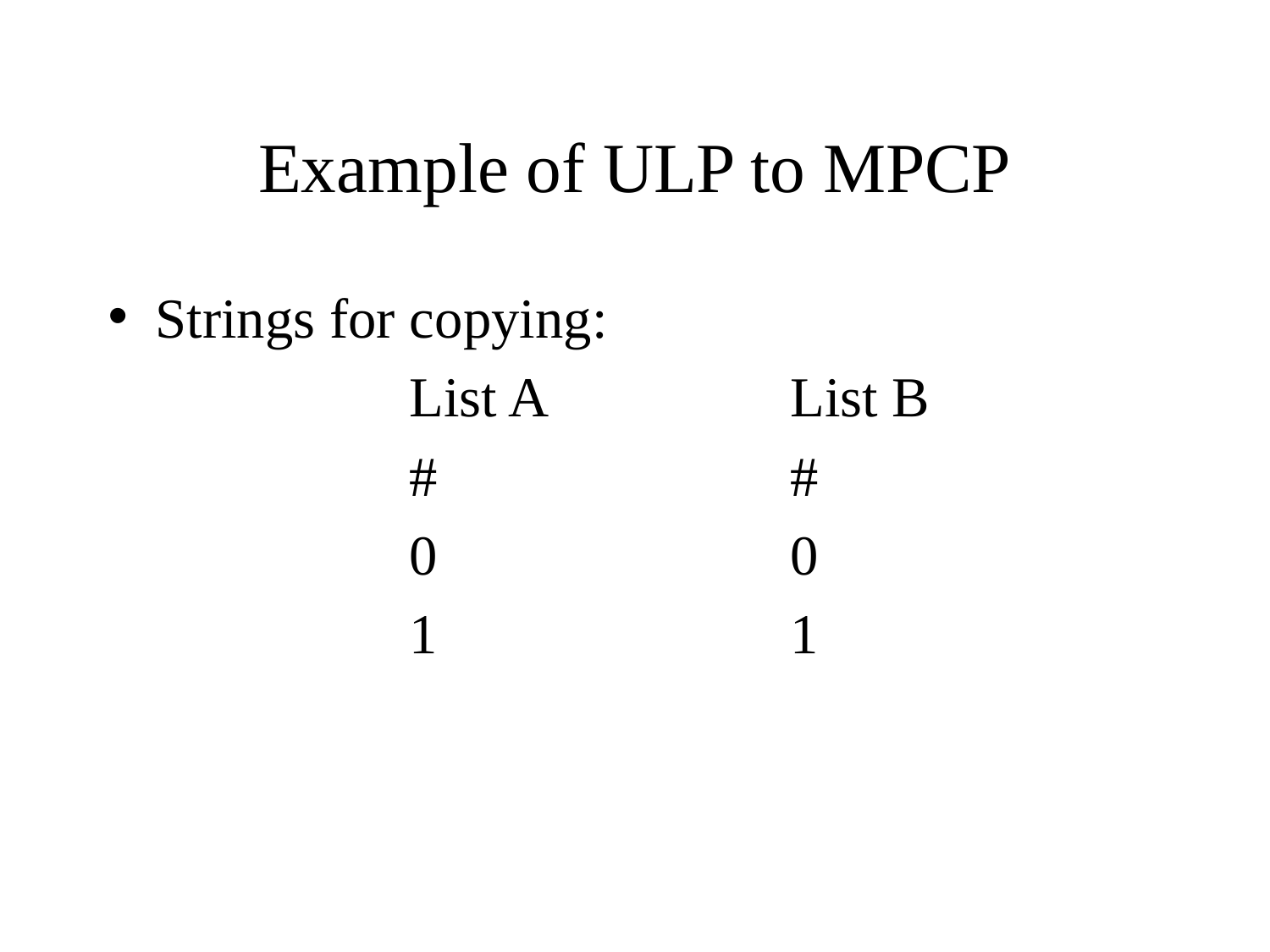

# Example of ULP to MPCP
Strings for copying:
		List A		List B
 		#			#
		0			0
		1			1